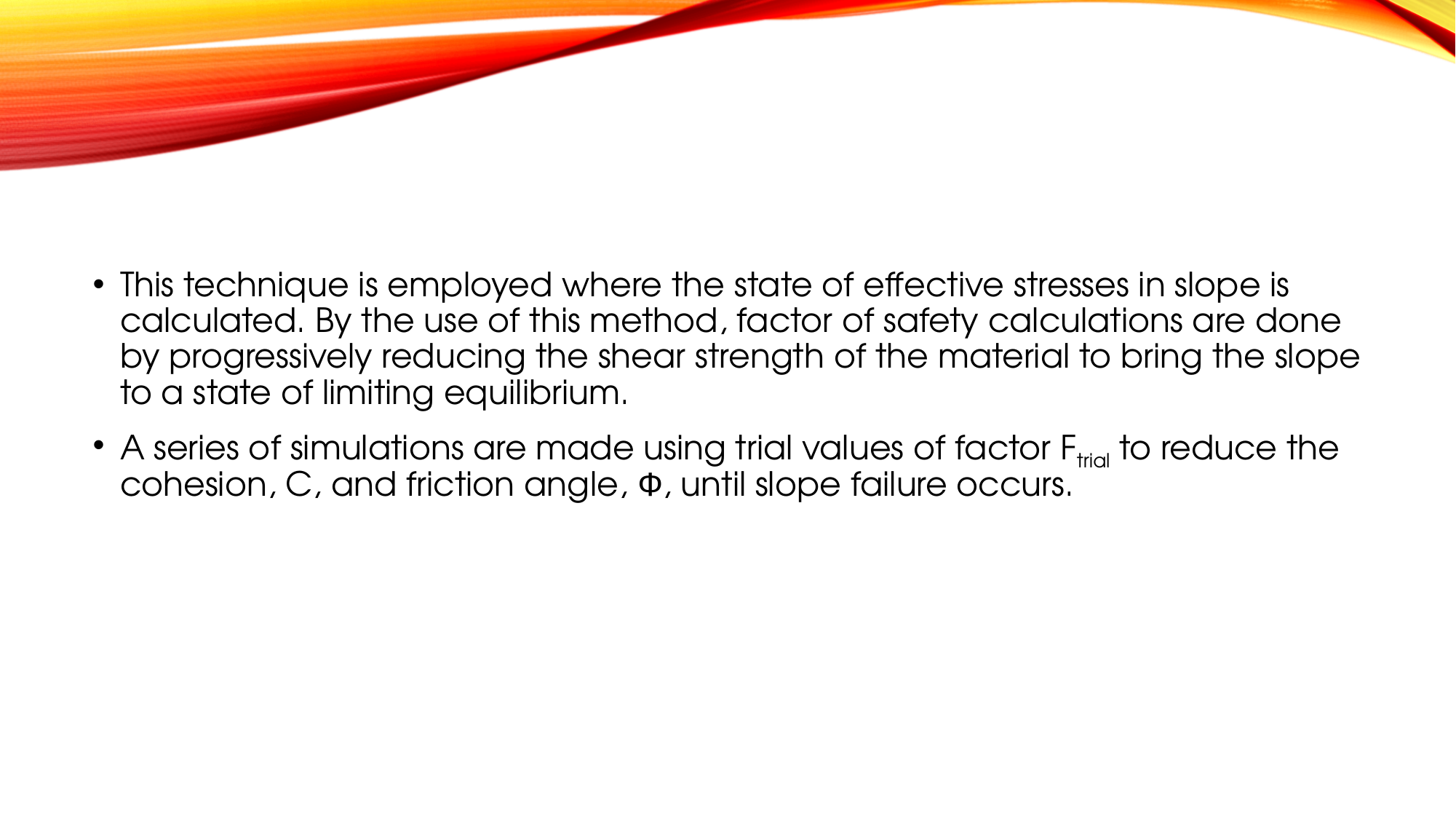

#
This technique is employed where the state of effective stresses in slope is calculated. By the use of this method, factor of safety calculations are done by progressively reducing the shear strength of the material to bring the slope to a state of limiting equilibrium.
A series of simulations are made using trial values of factor Ftrial to reduce the cohesion, C, and friction angle, Ф, until slope failure occurs.